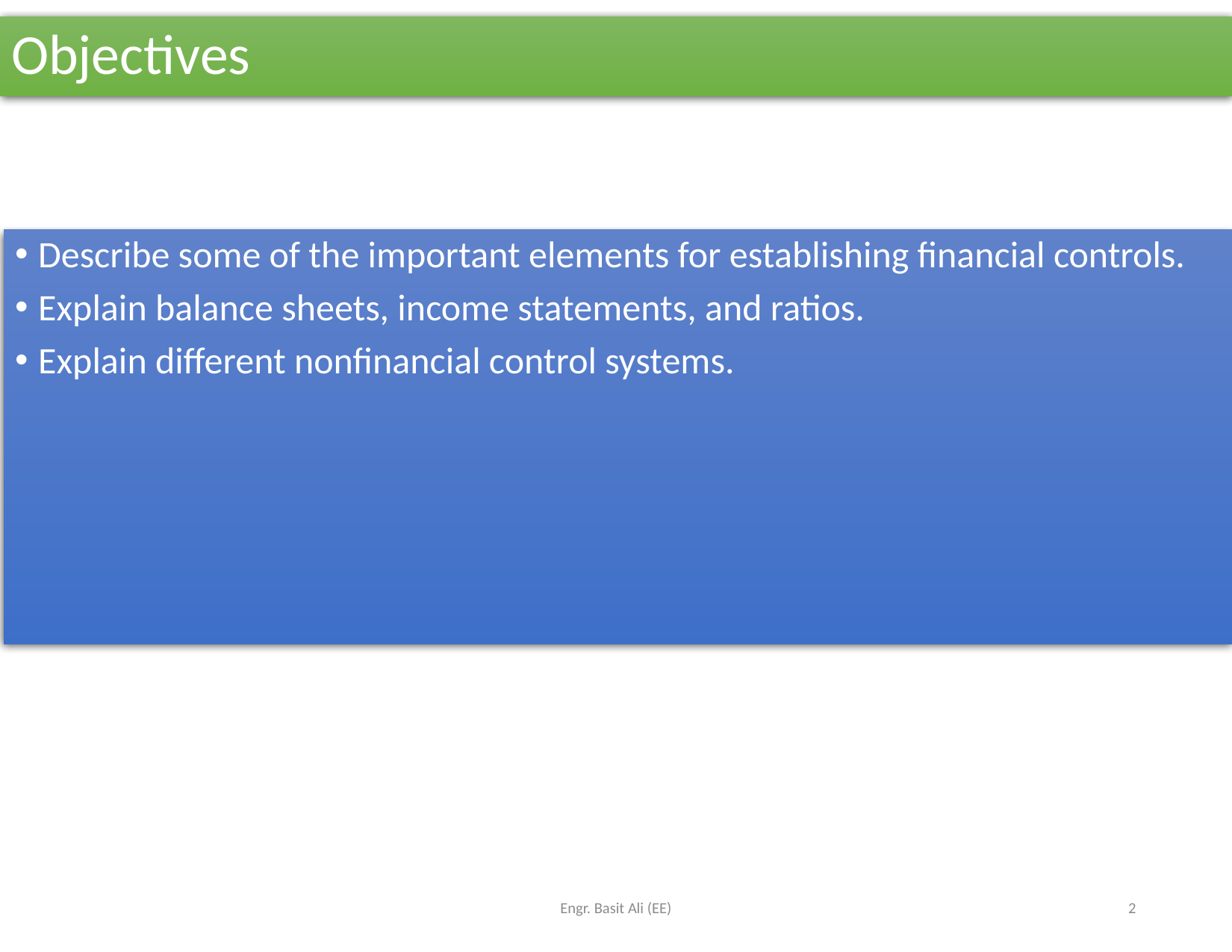

# Objectives
Describe some of the important elements for establishing financial controls.
Explain balance sheets, income statements, and ratios.
Explain different nonfinancial control systems.

Engr. Basit Ali (EE)
2